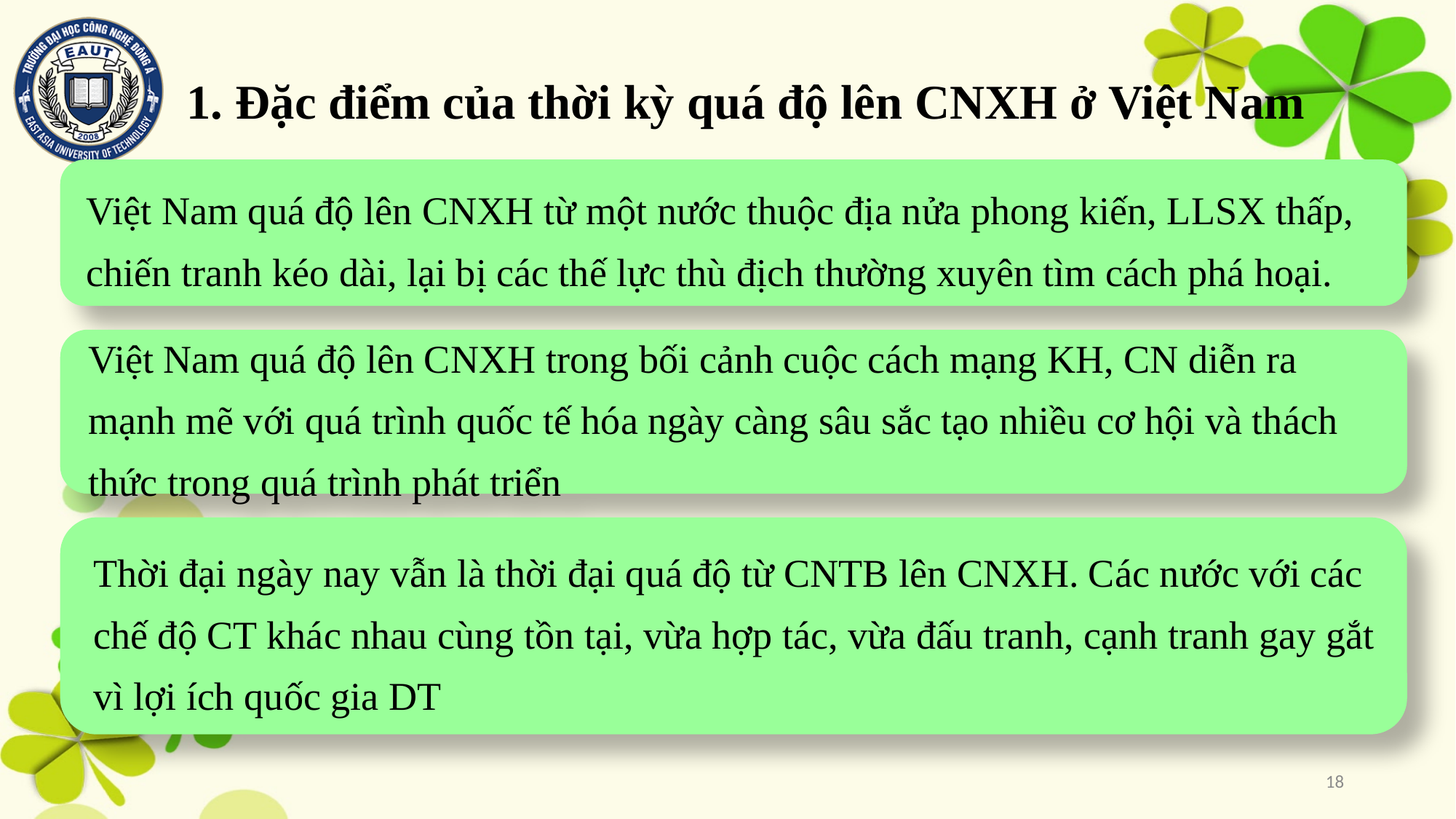

# 1. Đặc điểm của thời kỳ quá độ lên CNXH ở Việt Nam
Việt Nam quá độ lên CNXH từ một nước thuộc địa nửa phong kiến, LLSX thấp, chiến tranh kéo dài, lại bị các thế lực thù địch thường xuyên tìm cách phá hoại.

Việt Nam quá độ lên CNXH trong bối cảnh cuộc cách mạng KH, CN diễn ra mạnh mẽ với quá trình quốc tế hóa ngày càng sâu sắc tạo nhiều cơ hội và thách thức trong quá trình phát triển

Thời đại ngày nay vẫn là thời đại quá độ từ CNTB lên CNXH. Các nước với các chế độ CT khác nhau cùng tồn tại, vừa hợp tác, vừa đấu tranh, cạnh tranh gay gắt vì lợi ích quốc gia DT
18